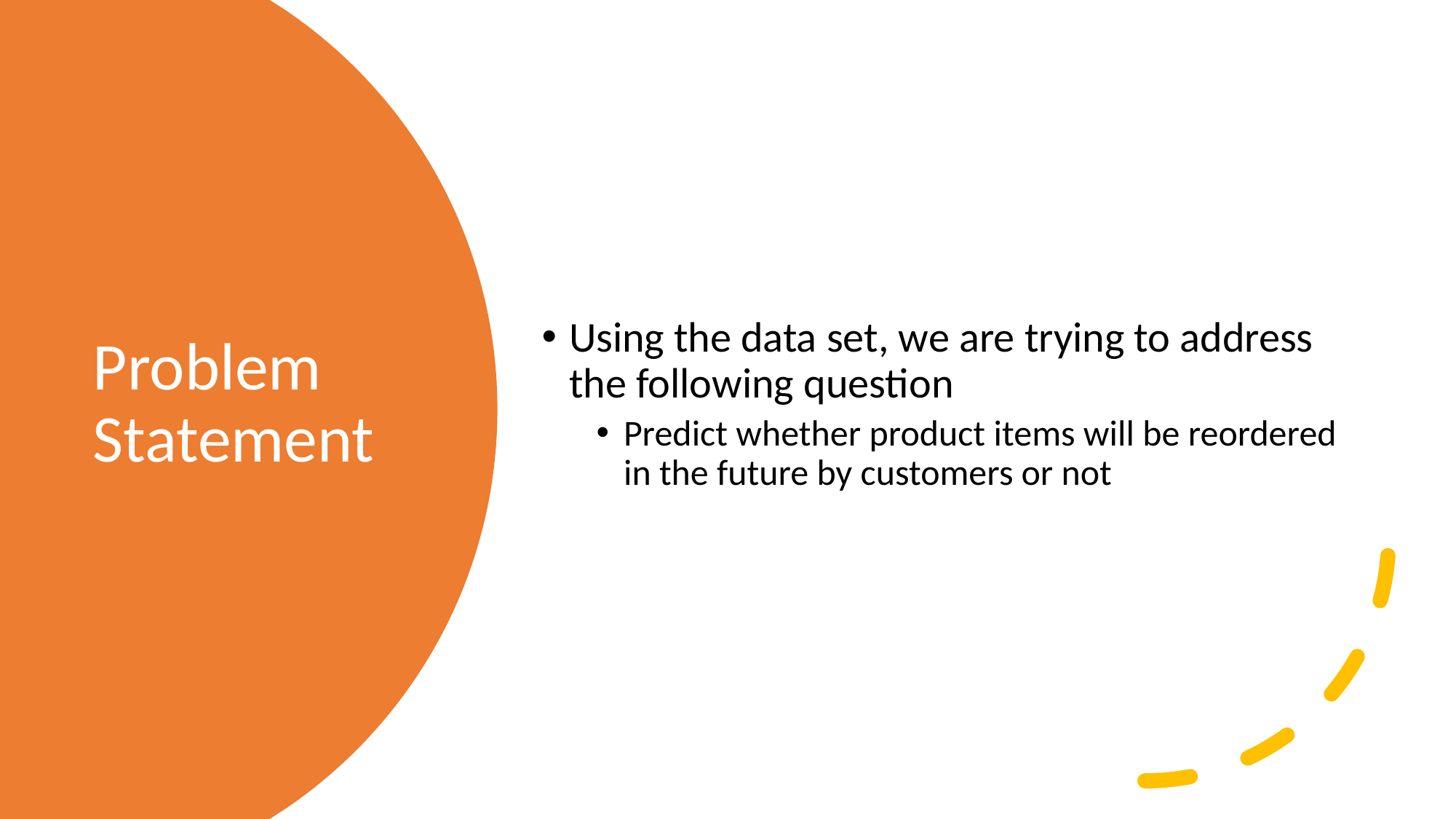

Using the data set, we are trying to address the following question
Predict whether product items will be reordered in the future by customers or not
# Problem Statement